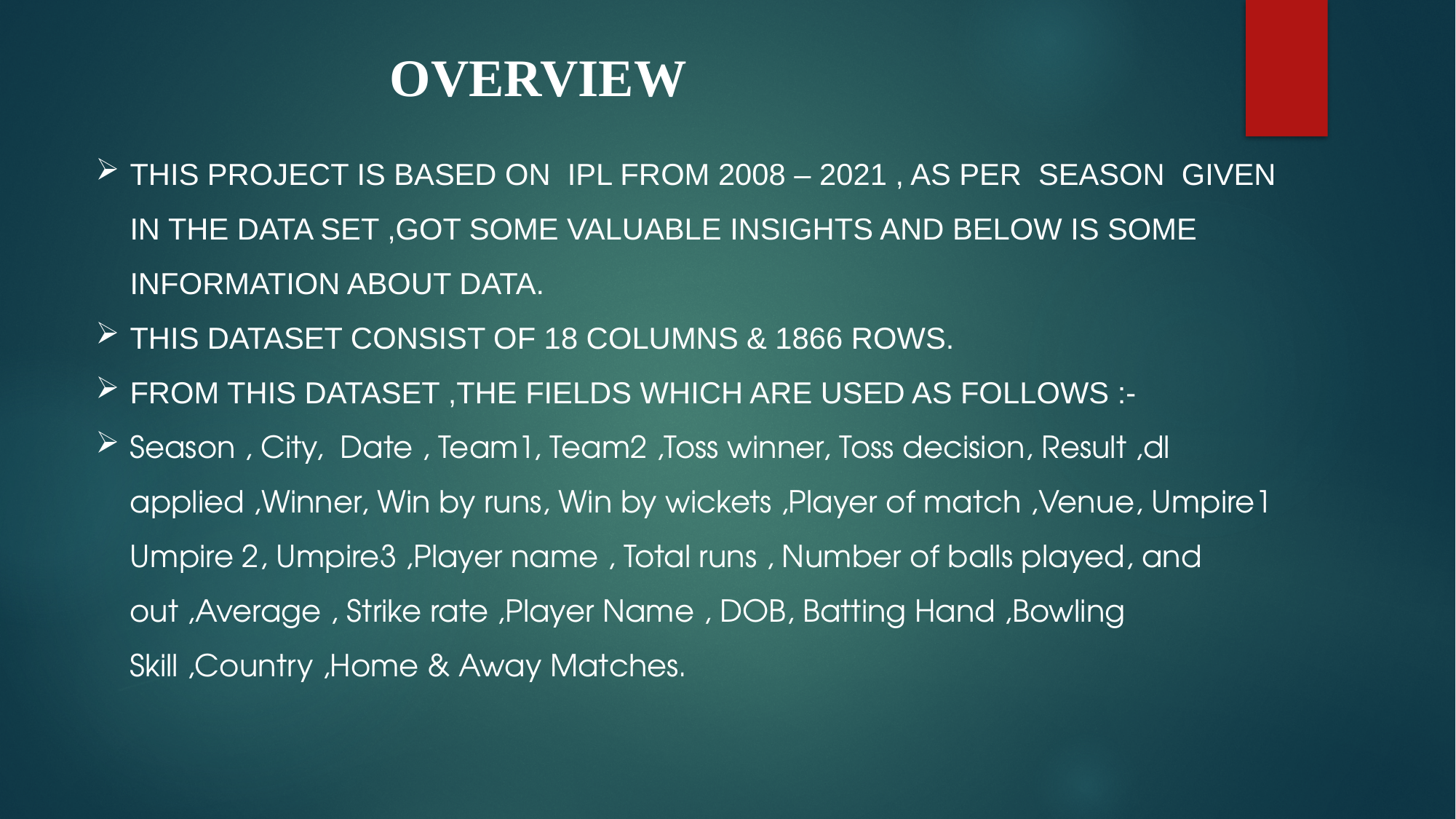

# OVERVIEW
THIS PROJECT IS BASED ON  IPL FROM 2008 – 2021 , AS PER  SEASON  GIVEN IN THE DATA SET ,GOT SOME VALUABLE INSIGHTS AND BELOW IS SOME INFORMATION ABOUT DATA.
THIS DATASET CONSIST OF 18 COLUMNS & 1866 ROWS.
FROM THIS DATASET ,THE FIELDS WHICH ARE USED AS FOLLOWS :-
Season , City,  Date , Team1, Team2 ,Toss winner, Toss decision, Result ,dl applied ,Winner, Win by runs, Win by wickets ,Player of match ,Venue, Umpire1 Umpire 2, Umpire3 ,Player name , Total runs , Number of balls played, and out ,Average , Strike rate ,Player Name , DOB, Batting Hand ,Bowling Skill ,Country ,Home & Away Matches.